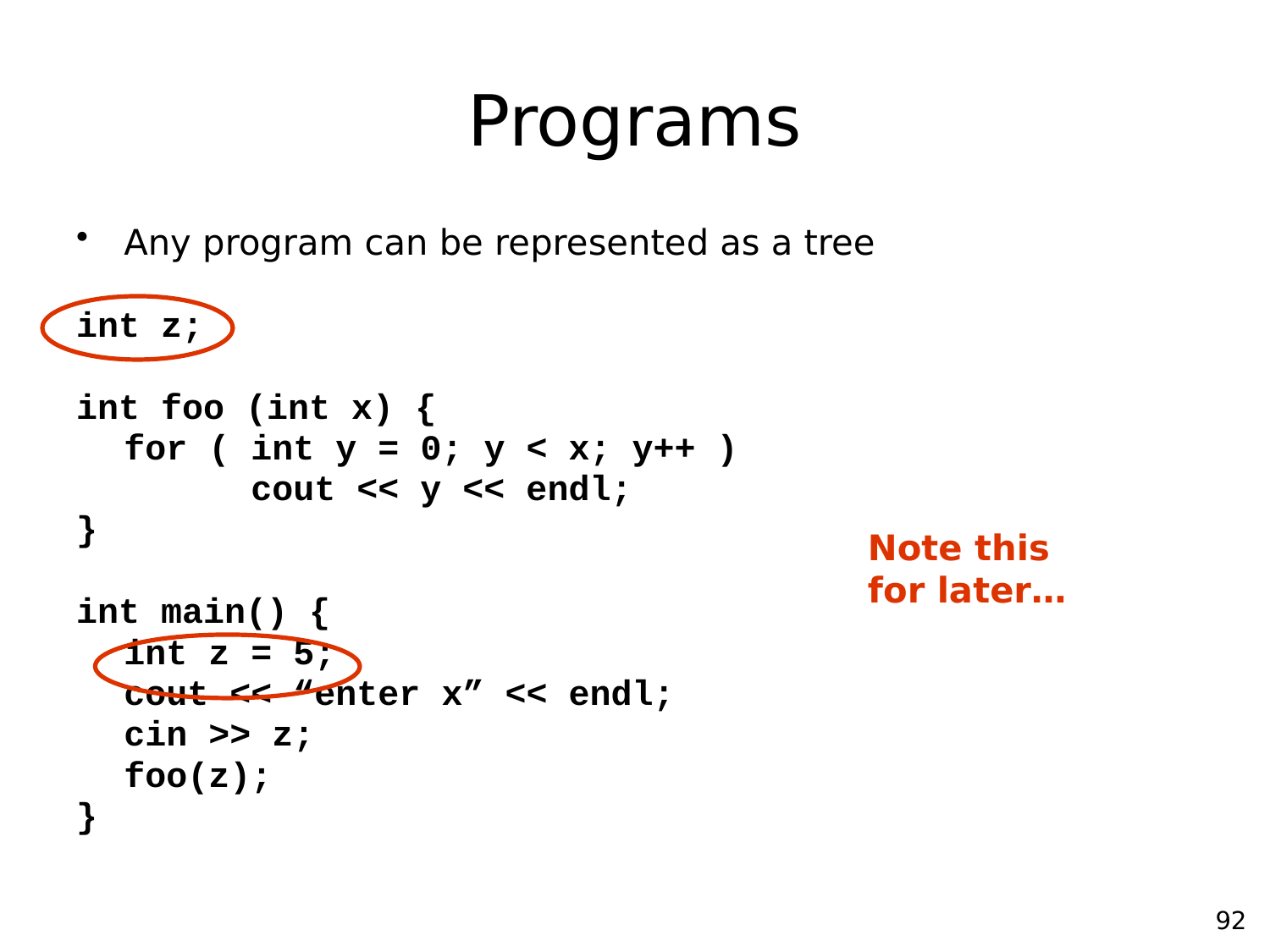

# Programs
Any program can be represented as a tree

int z;

int foo (int x) {
	for ( int y = 0; y < x; y++ )
		cout << y << endl;
}

int main() {
	int z = 5;
	cout << “enter x” << endl;
	cin >> z;
	foo(z);
}

Note this
for later…